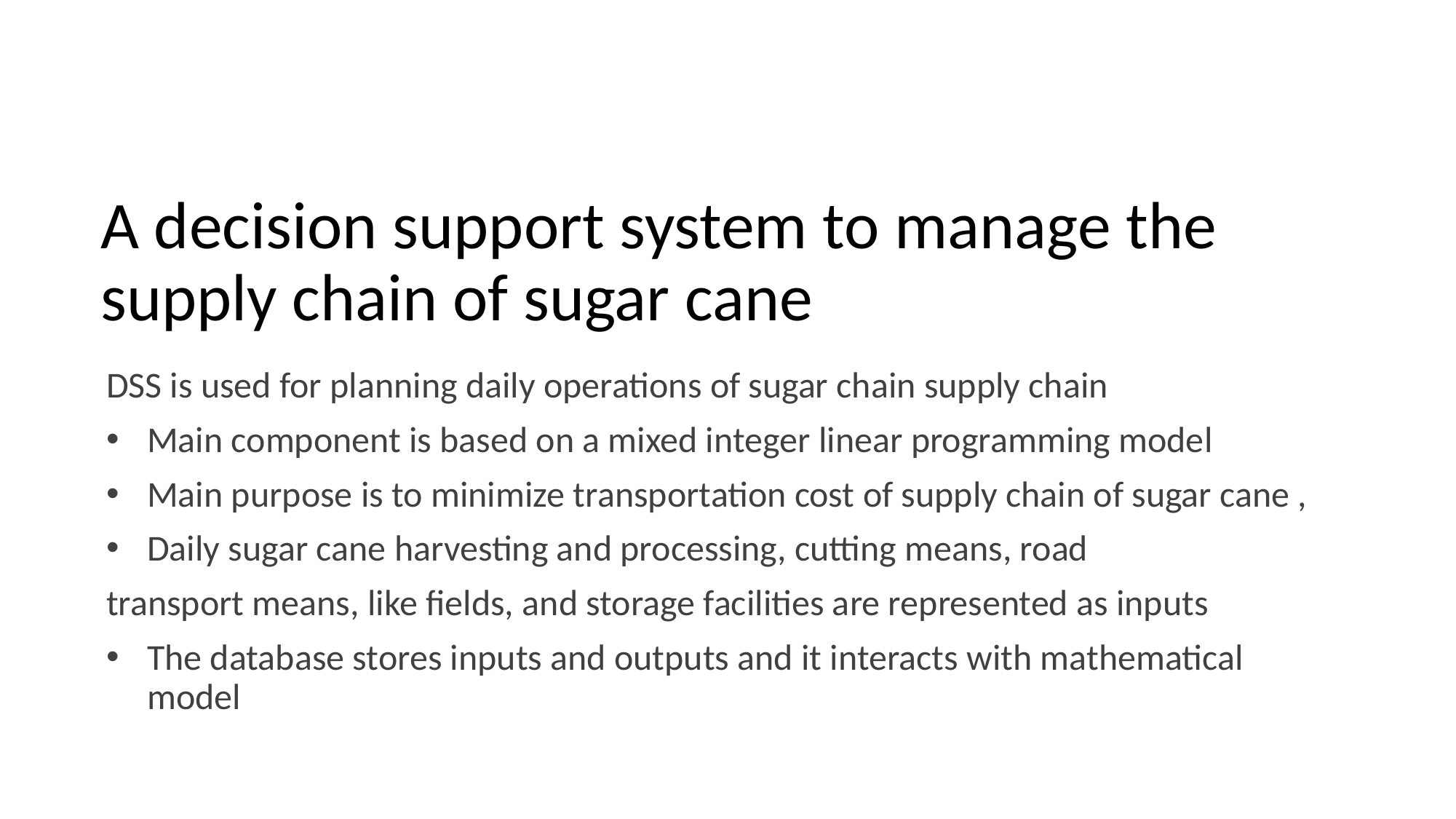

# A decision support system to manage the supply chain of sugar cane
DSS is used for planning daily operations of sugar chain supply chain
Main component is based on a mixed integer linear programming model
Main purpose is to minimize transportation cost of supply chain of sugar cane ,
Daily sugar cane harvesting and processing, cutting means, road
transport means, like fields, and storage facilities are represented as inputs
The database stores inputs and outputs and it interacts with mathematical model